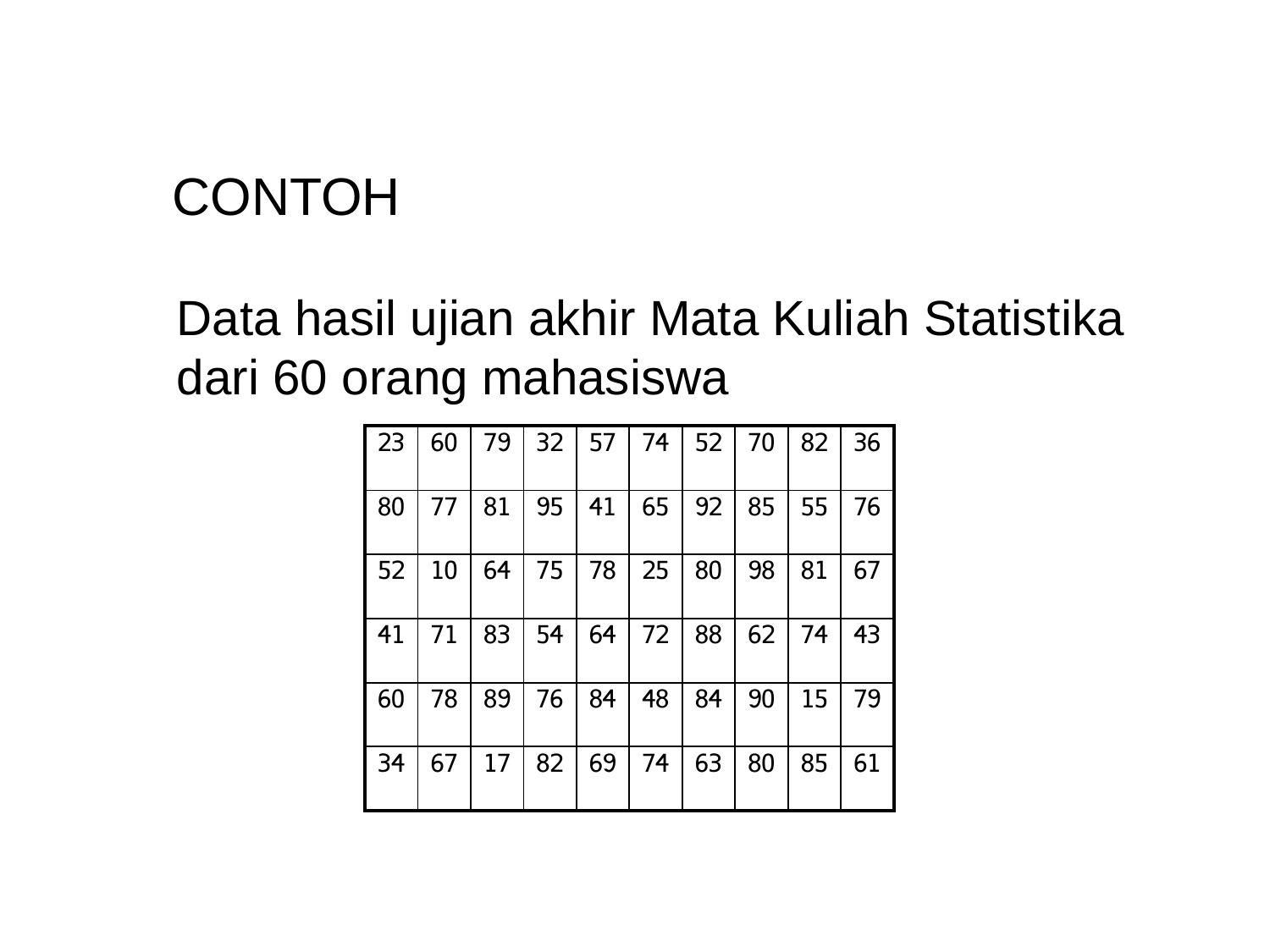

# CONTOH
Data hasil ujian akhir Mata Kuliah Statistika dari 60 orang mahasiswa

| 23 | 60 | 79 | 32 | 57 | 74 | 52 | 70 | 82 | 36 |
| --- | --- | --- | --- | --- | --- | --- | --- | --- | --- |
| 80 | 77 | 81 | 95 | 41 | 65 | 92 | 85 | 55 | 76 |
| 52 | 10 | 64 | 75 | 78 | 25 | 80 | 98 | 81 | 67 |
| 41 | 71 | 83 | 54 | 64 | 72 | 88 | 62 | 74 | 43 |
| 60 | 78 | 89 | 76 | 84 | 48 | 84 | 90 | 15 | 79 |
| 34 | 67 | 17 | 82 | 69 | 74 | 63 | 80 | 85 | 61 |